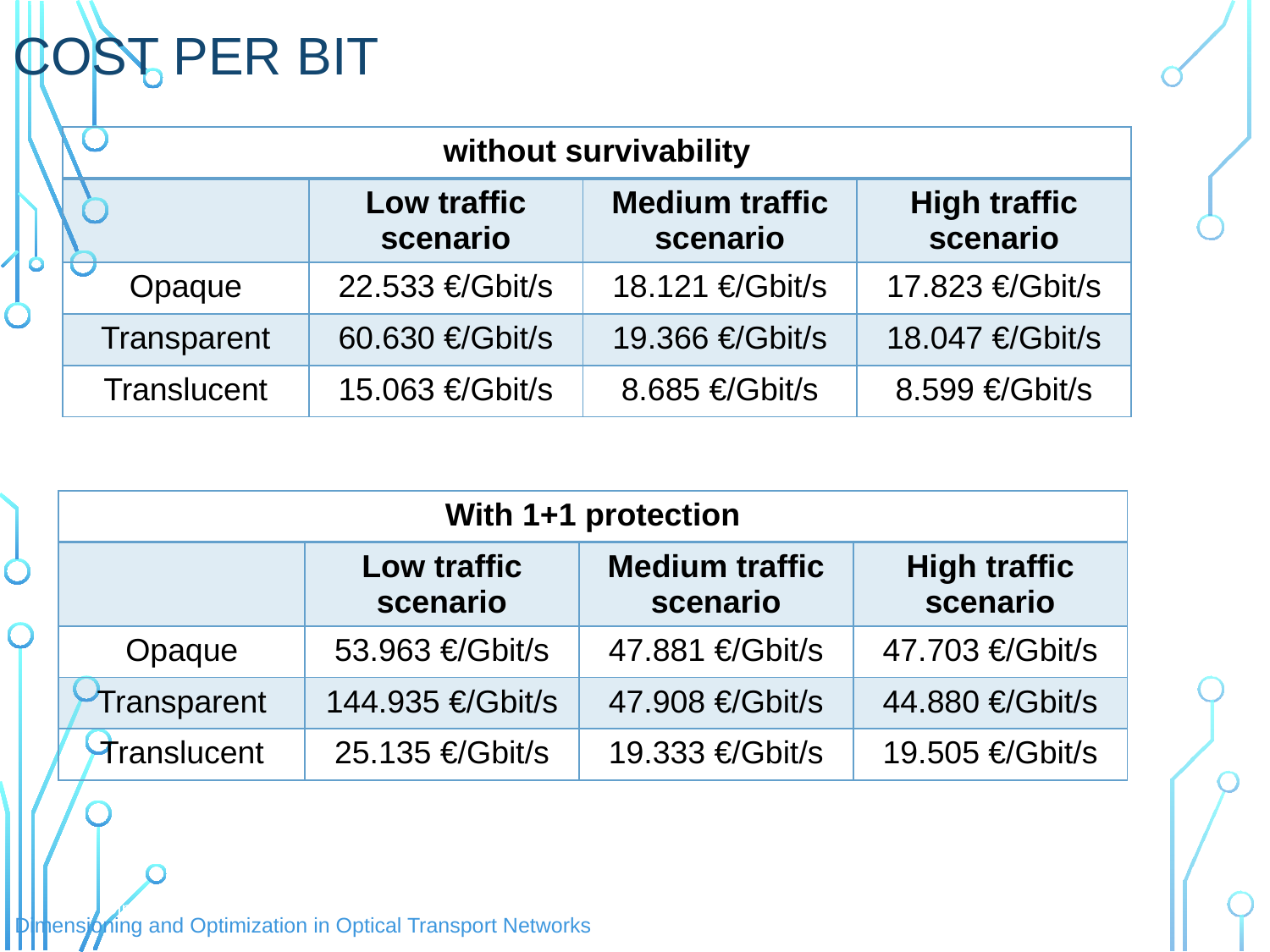

# Cost per bit
| without survivability |  |  |  |
| --- | --- | --- | --- |
|  | Low traffic scenario | Medium traffic scenario | High traffic scenario |
| Opaque | 22.533 €/Gbit/s | 18.121 €/Gbit/s | 17.823 €/Gbit/s |
| Transparent | 60.630 €/Gbit/s | 19.366 €/Gbit/s | 18.047 €/Gbit/s |
| Translucent | 15.063 €/Gbit/s | 8.685 €/Gbit/s | 8.599 €/Gbit/s |
| With 1+1 protection |  |  |  |
| --- | --- | --- | --- |
|  | Low traffic scenario | Medium traffic scenario | High traffic scenario |
| Opaque | 53.963 €/Gbit/s | 47.881 €/Gbit/s | 47.703 €/Gbit/s |
| Transparent | 144.935 €/Gbit/s | 47.908 €/Gbit/s | 44.880 €/Gbit/s |
| Translucent | 25.135 €/Gbit/s | 19.333 €/Gbit/s | 19.505 €/Gbit/s |
Dimensioning and Optimization in Optical Transport Networks
Dimensioning and Optimization in Optical Transport Networks